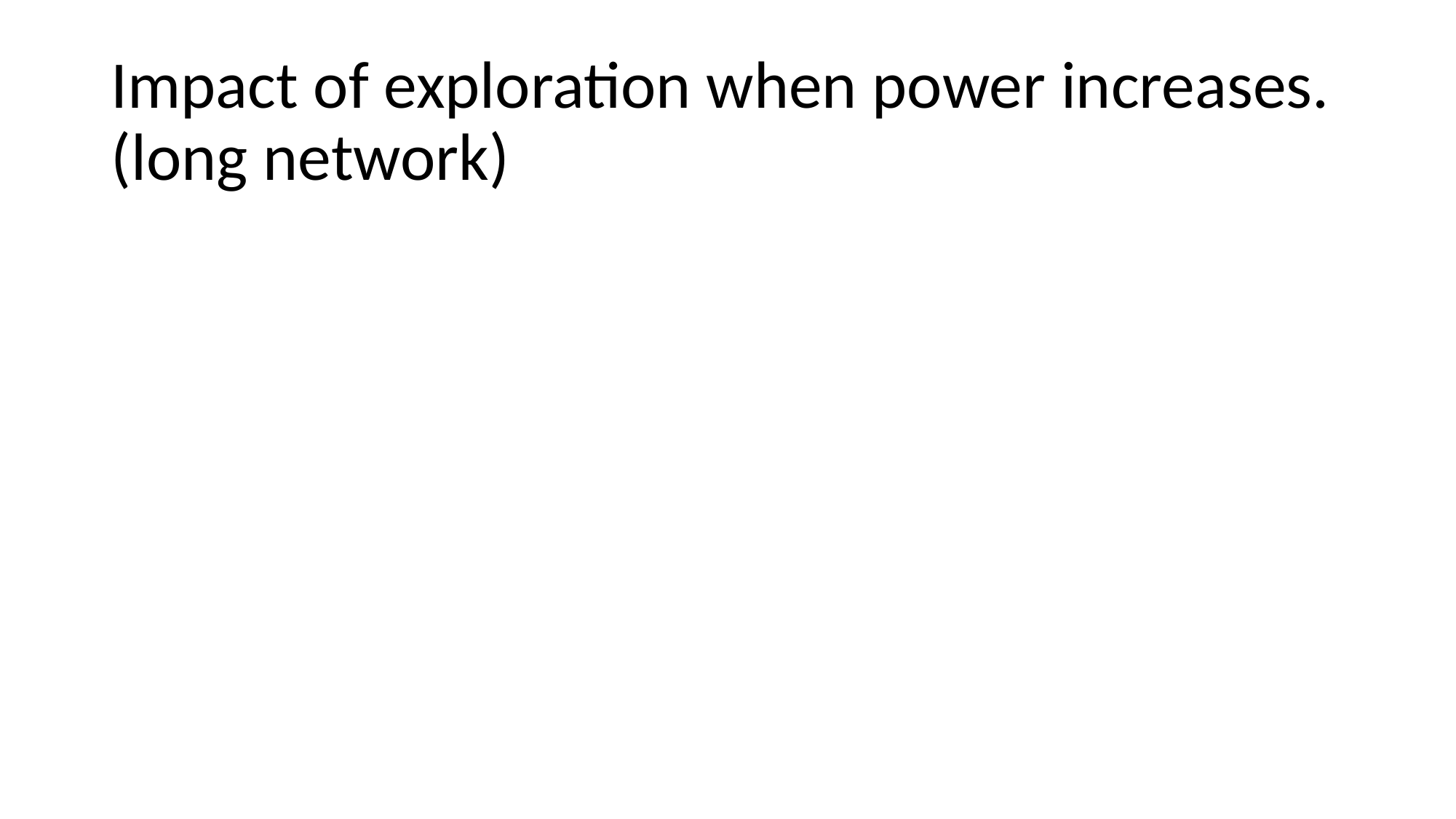

# Impact of exploration when power increases. (long network)